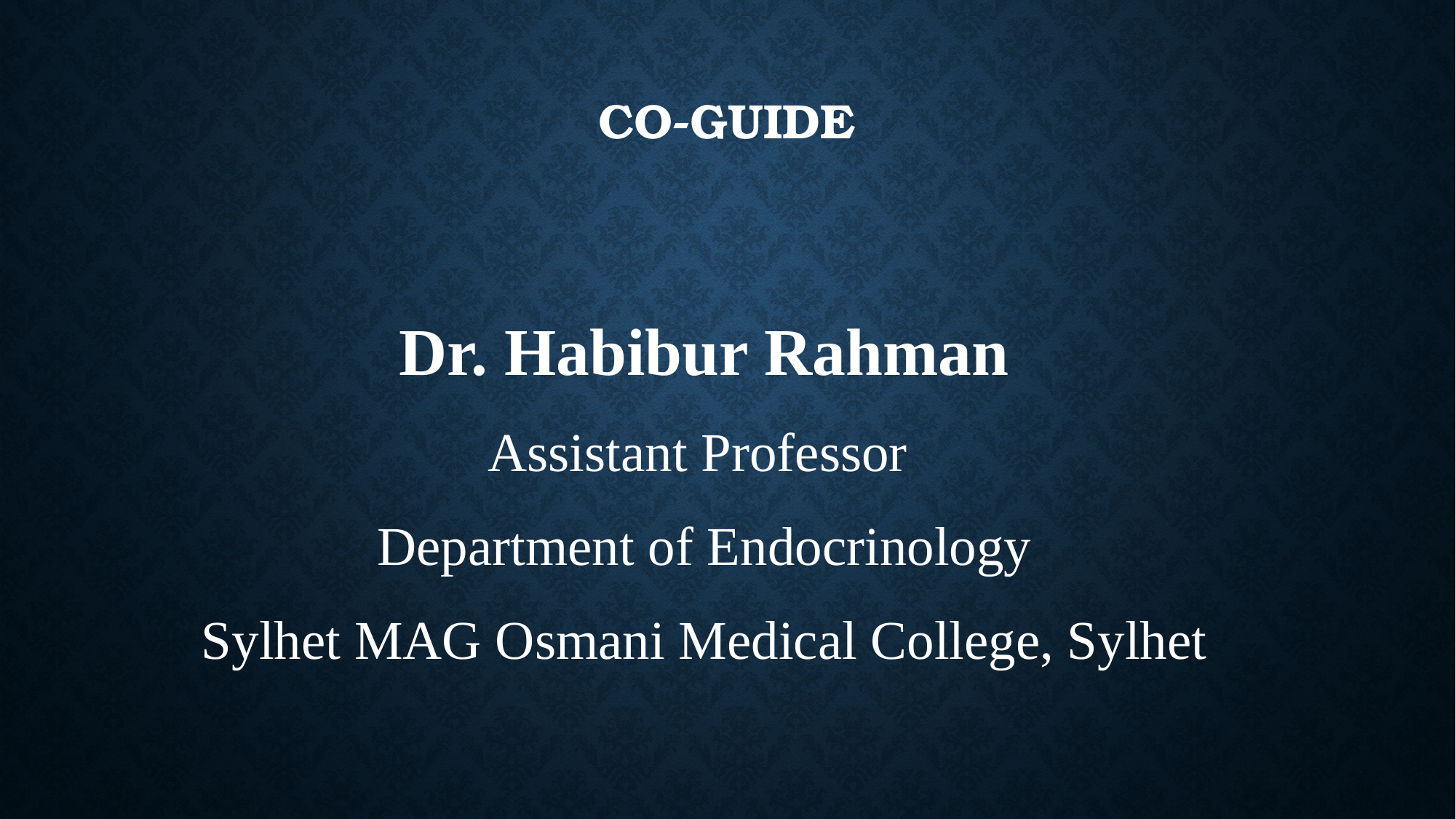

# Co-Guide
Dr. Habibur Rahman
Assistant Professor
Department of Endocrinology
Sylhet MAG Osmani Medical College, Sylhet